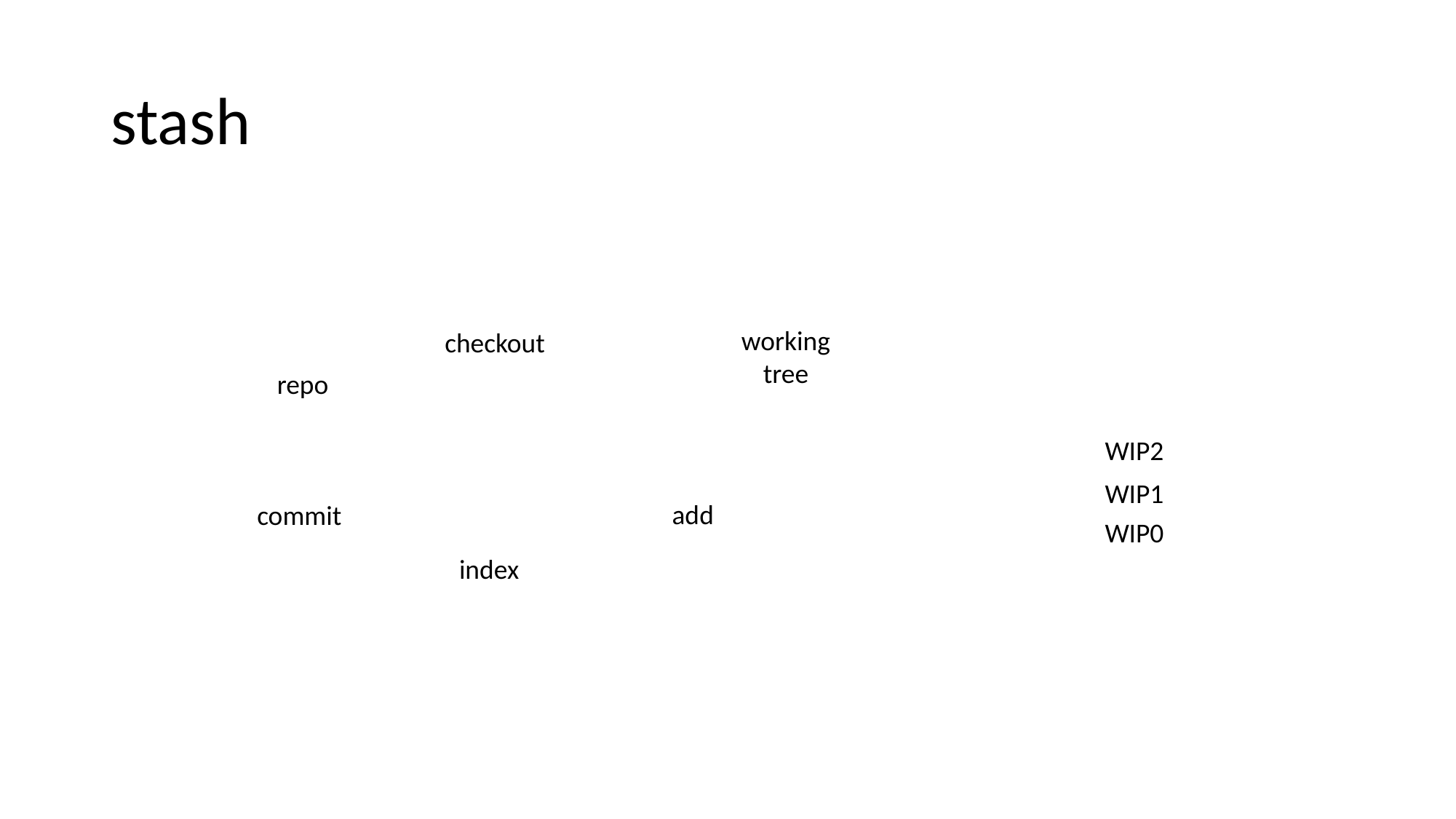

# stash

working
tree
checkout
repo
WIP2
WIP1
add
commit
WIP0
index